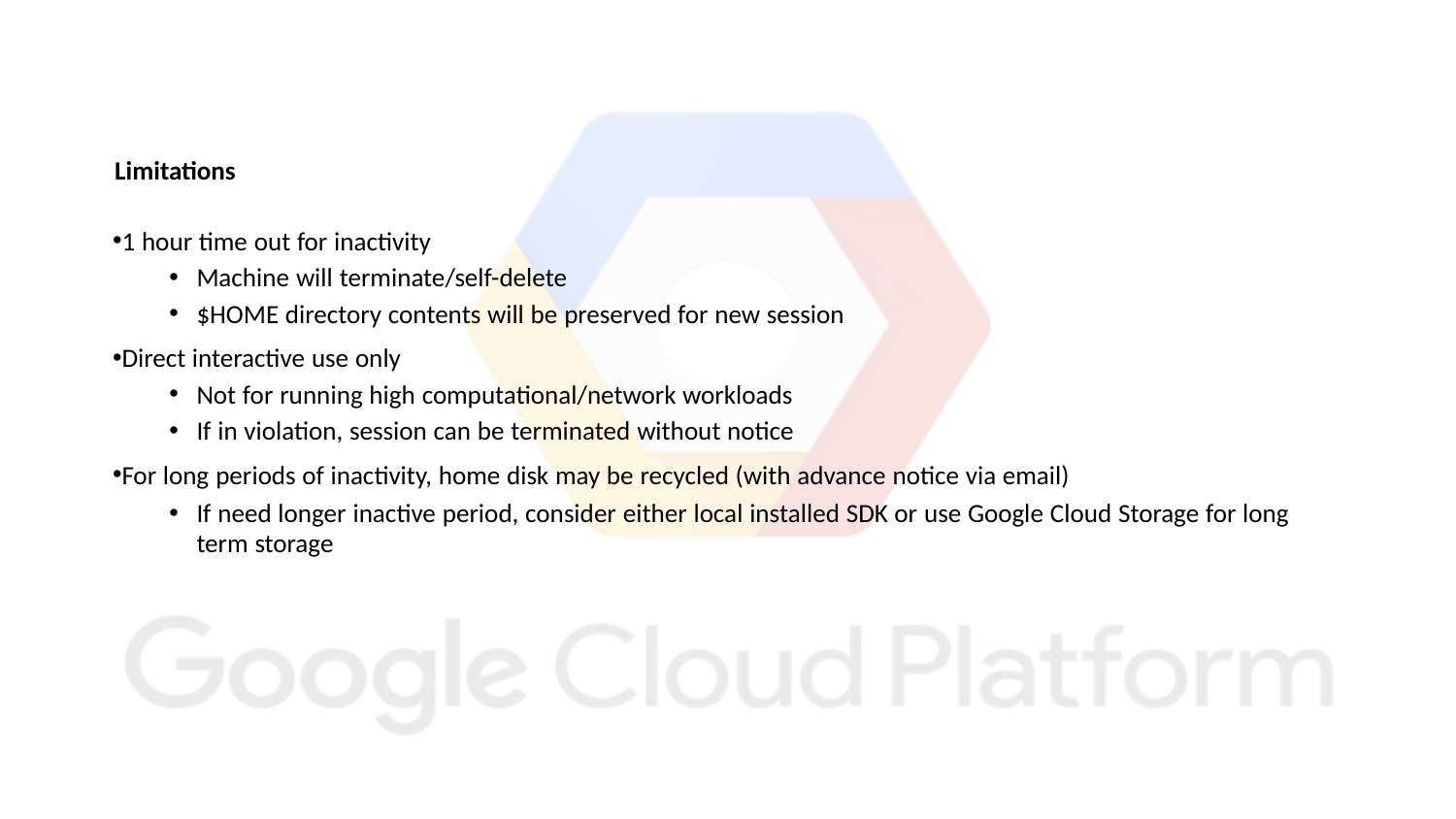

Limitations

1 hour time out for inactivity
Machine will terminate/self-delete
$HOME directory contents will be preserved for new session
Direct interactive use only
Not for running high computational/network workloads
If in violation, session can be terminated without notice
For long periods of inactivity, home disk may be recycled (with advance notice via email)
If need longer inactive period, consider either local installed SDK or use Google Cloud Storage for long term storage